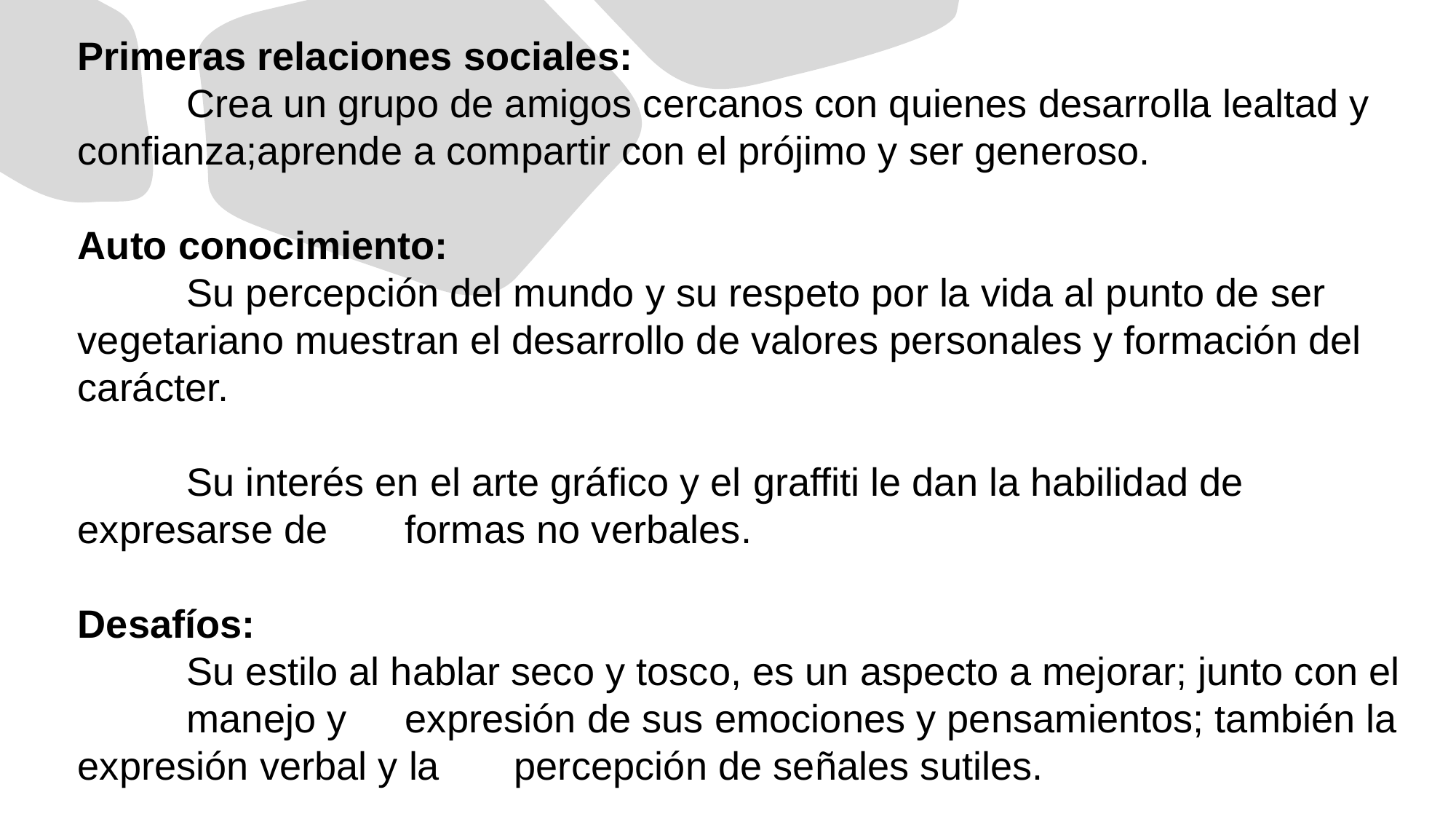

Primeras relaciones sociales:
	Crea un grupo de amigos cercanos con quienes desarrolla lealtad y 	confianza;aprende a compartir con el prójimo y ser generoso.

Auto conocimiento:
	Su percepción del mundo y su respeto por la vida al punto de ser 	vegetariano muestran el desarrollo de valores personales y formación del 	carácter.

	Su interés en el arte gráfico y el graffiti le dan la habilidad de expresarse de 	formas no verbales.

Desafíos:
	Su estilo al hablar seco y tosco, es un aspecto a mejorar; junto con el 	manejo y 	expresión de sus emociones y pensamientos; también la expresión verbal y la 	percepción de señales sutiles.